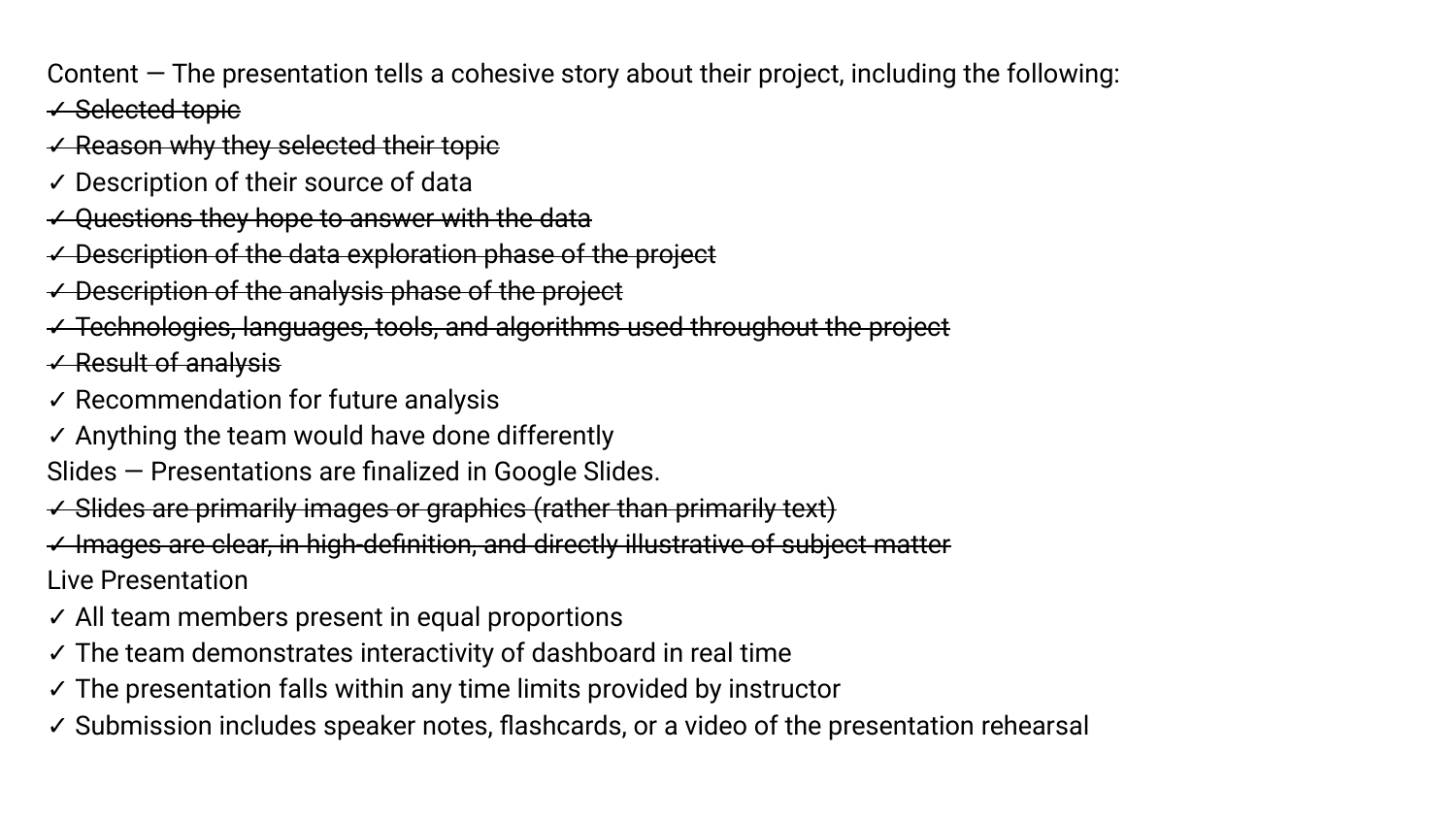

Content — The presentation tells a cohesive story about their project, including the following:
✓ Selected topic
✓ Reason why they selected their topic
✓ Description of their source of data
✓ Questions they hope to answer with the data
✓ Description of the data exploration phase of the project
✓ Description of the analysis phase of the project
✓ Technologies, languages, tools, and algorithms used throughout the project
✓ Result of analysis
✓ Recommendation for future analysis
✓ Anything the team would have done differently
Slides — Presentations are finalized in Google Slides.
✓ Slides are primarily images or graphics (rather than primarily text)
✓ Images are clear, in high-definition, and directly illustrative of subject matter
Live Presentation
✓ All team members present in equal proportions
✓ The team demonstrates interactivity of dashboard in real time
✓ The presentation falls within any time limits provided by instructor
✓ Submission includes speaker notes, flashcards, or a video of the presentation rehearsal